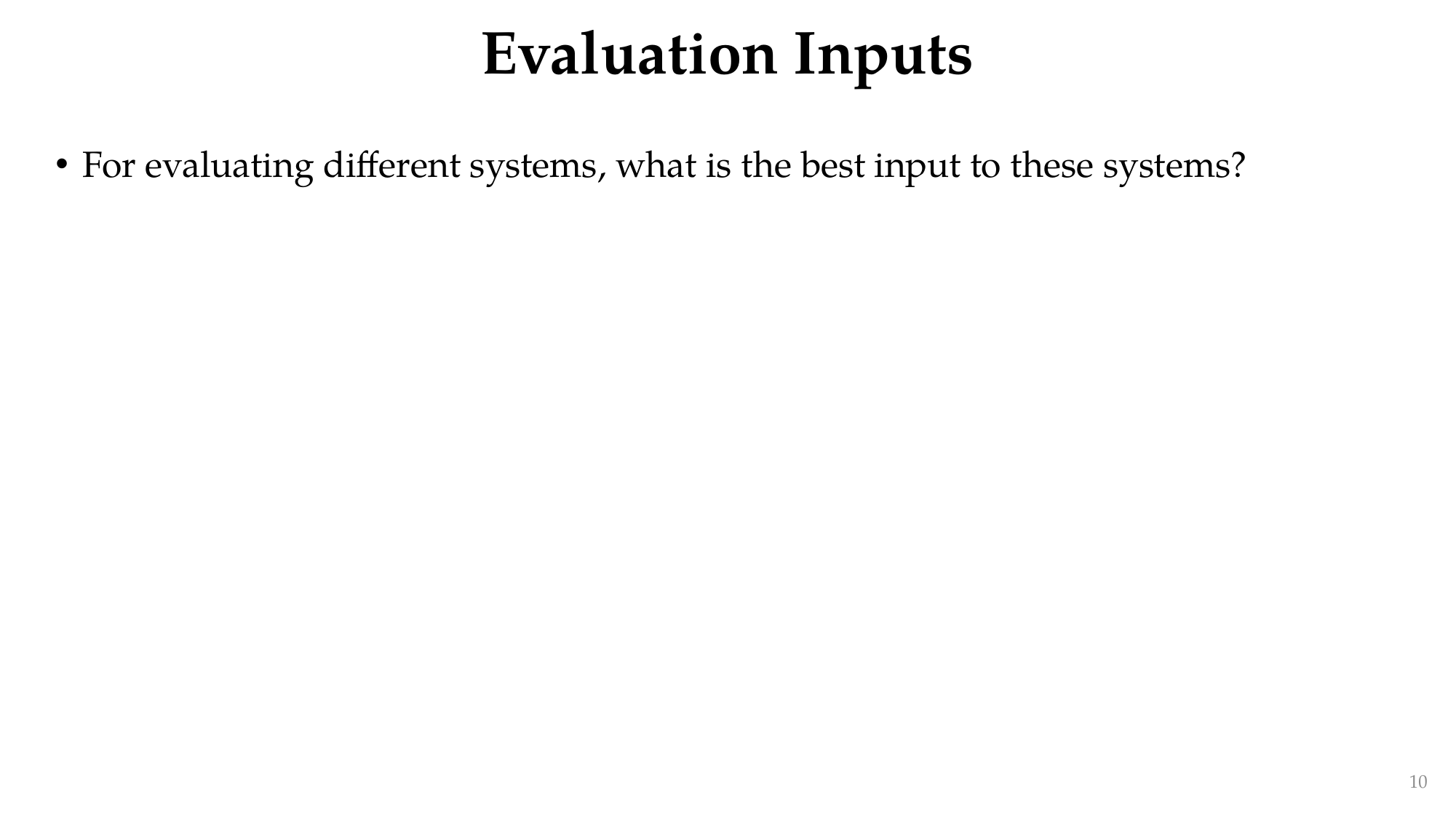

# Evaluation Inputs
For evaluating different systems, what is the best input to these systems?

10